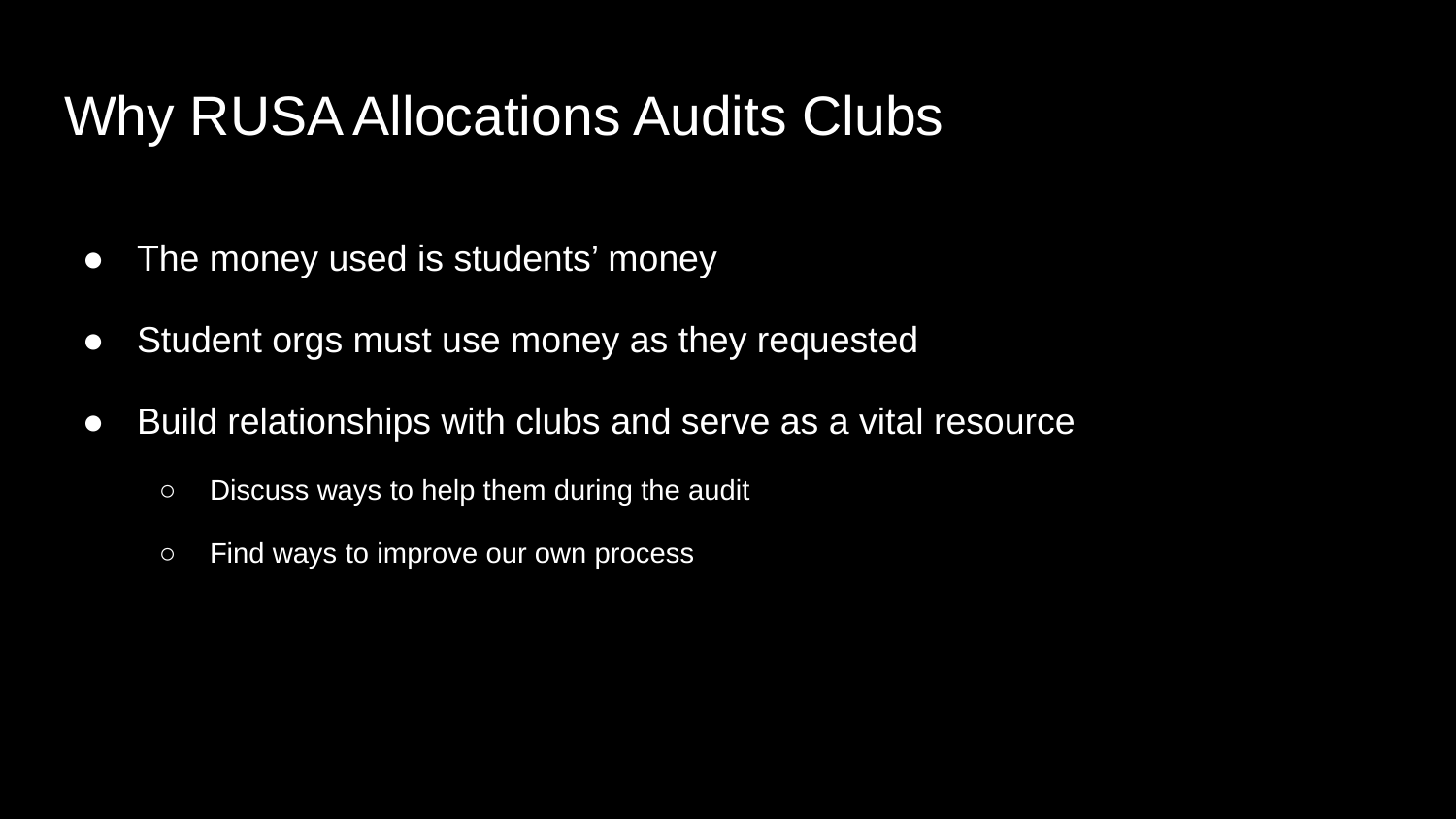

# Why RUSA Allocations Audits Clubs

The money used is students’ money
Student orgs must use money as they requested
Build relationships with clubs and serve as a vital resource
Discuss ways to help them during the audit
Find ways to improve our own process